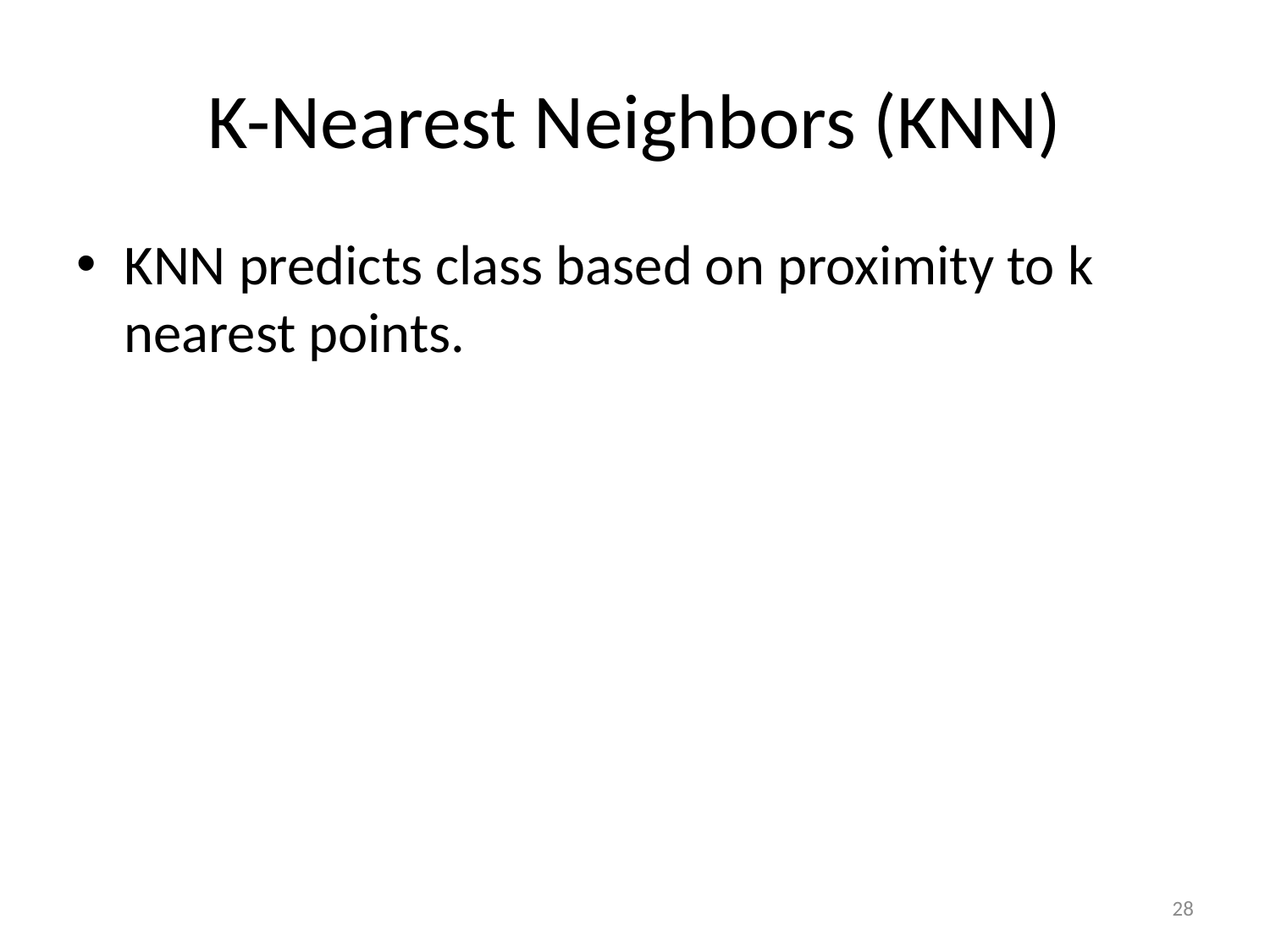

# K-Nearest Neighbors (KNN)
KNN predicts class based on proximity to k nearest points.

28